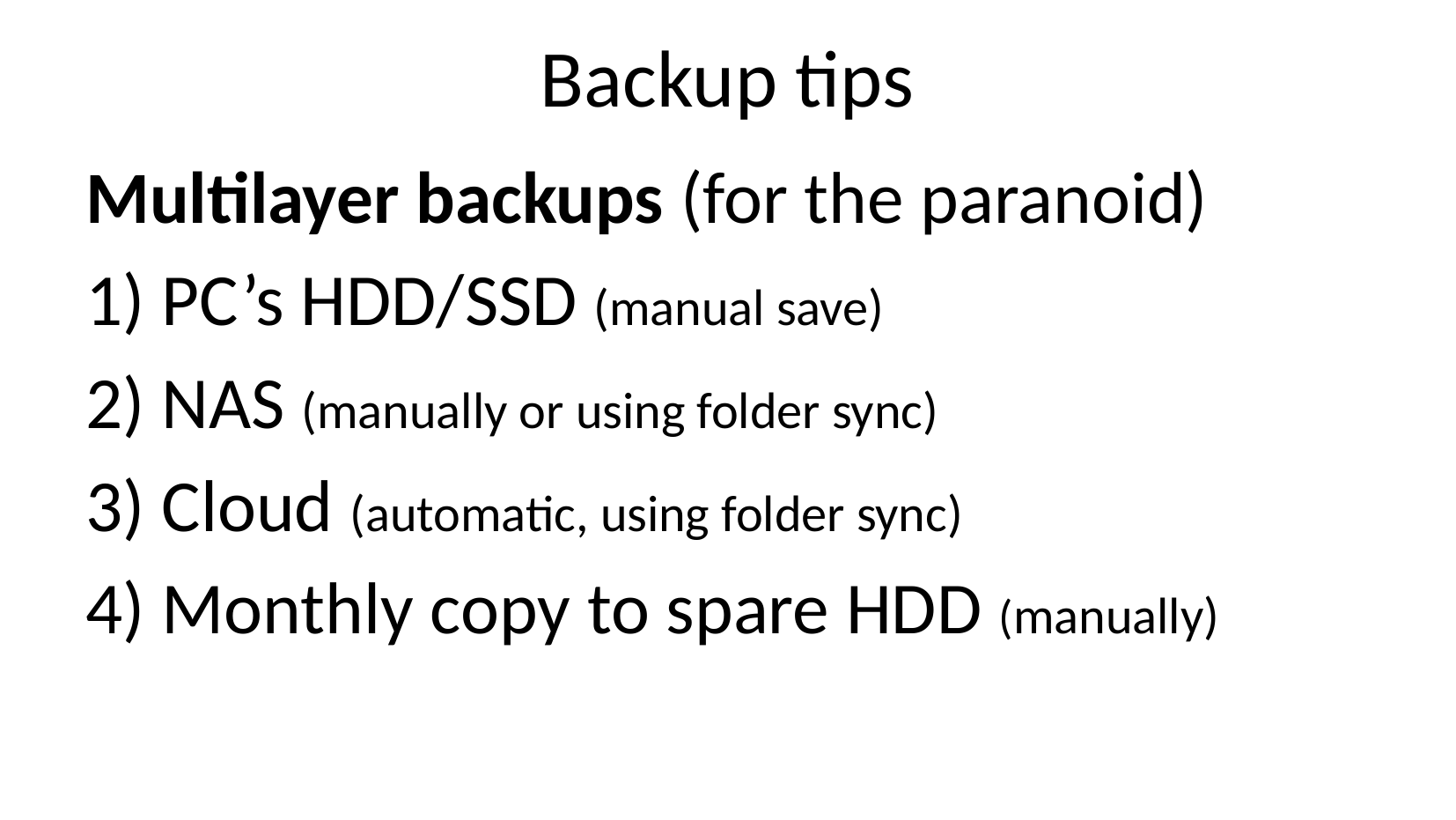

# Backup tips
Multilayer backups (for the paranoid)
 PC’s HDD/SSD (manual save)
 NAS (manually or using folder sync)
 Cloud (automatic, using folder sync)
 Monthly copy to spare HDD (manually)